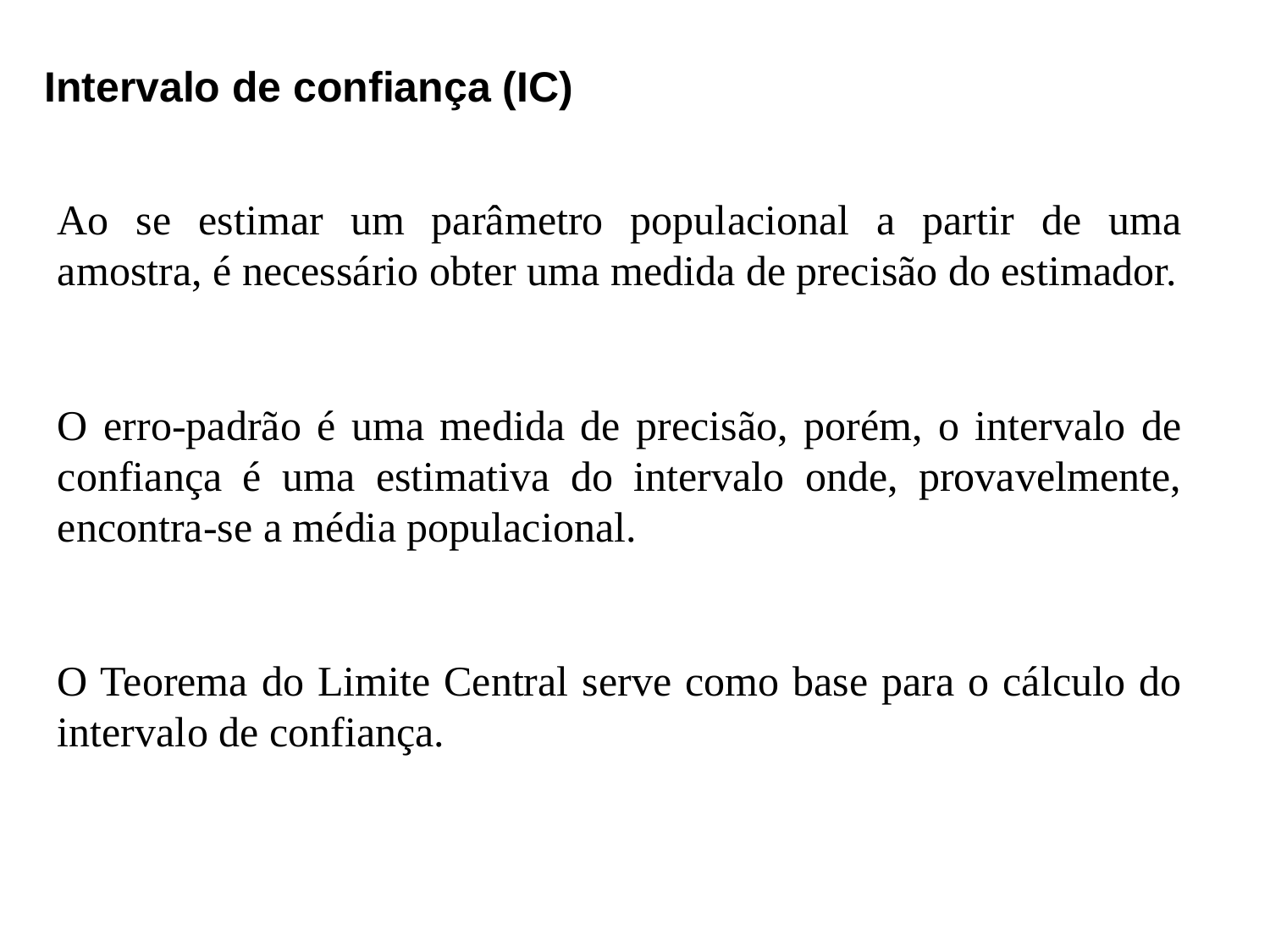

Intervalo de confiança (IC)
Ao se estimar um parâmetro populacional a partir de uma amostra, é necessário obter uma medida de precisão do estimador.

O erro-padrão é uma medida de precisão, porém, o intervalo de confiança é uma estimativa do intervalo onde, provavelmente, encontra-se a média populacional.

O Teorema do Limite Central serve como base para o cálculo do intervalo de confiança.